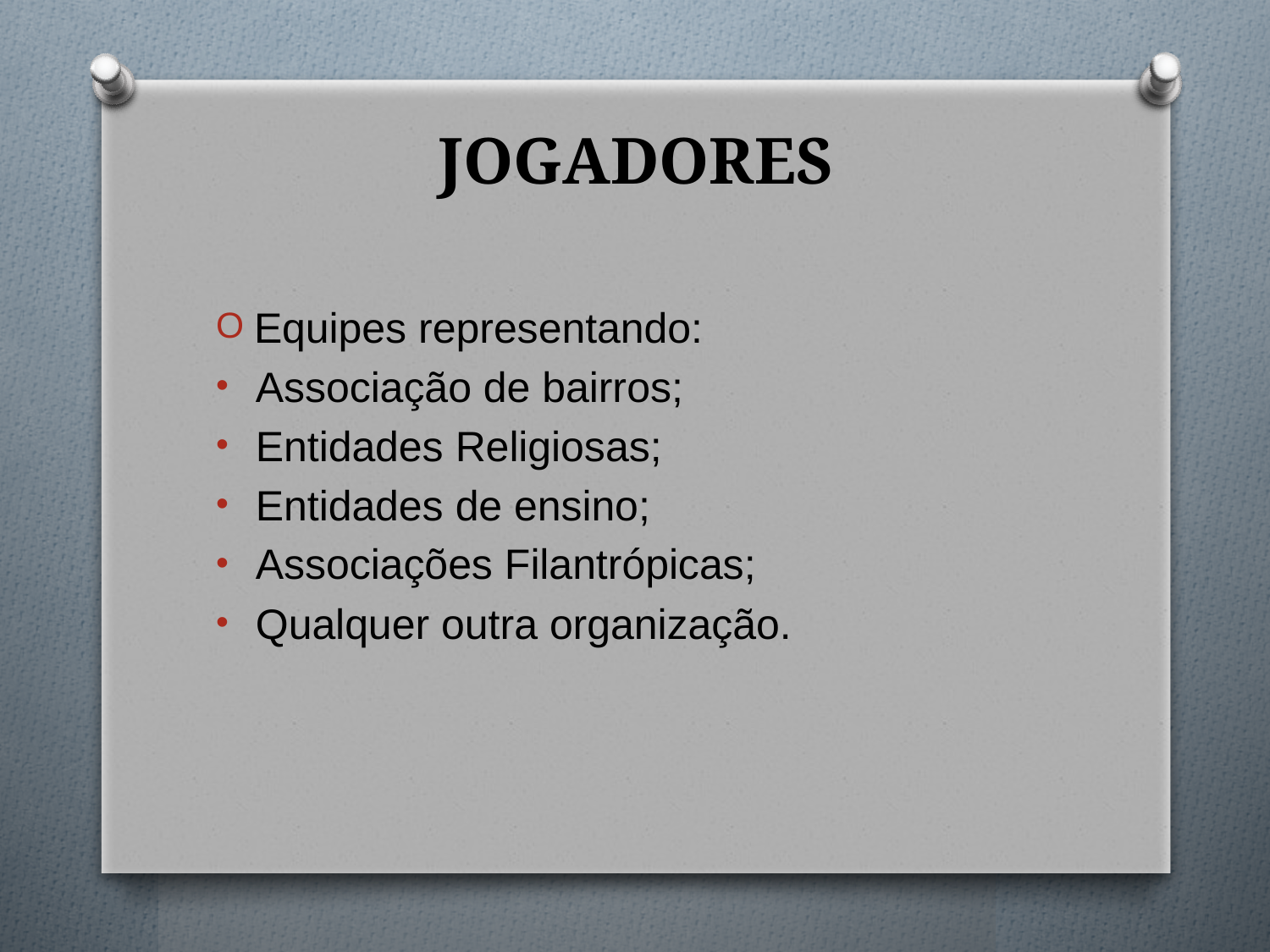

# JOGADORES
Equipes representando:
Associação de bairros;
Entidades Religiosas;
Entidades de ensino;
Associações Filantrópicas;
Qualquer outra organização.